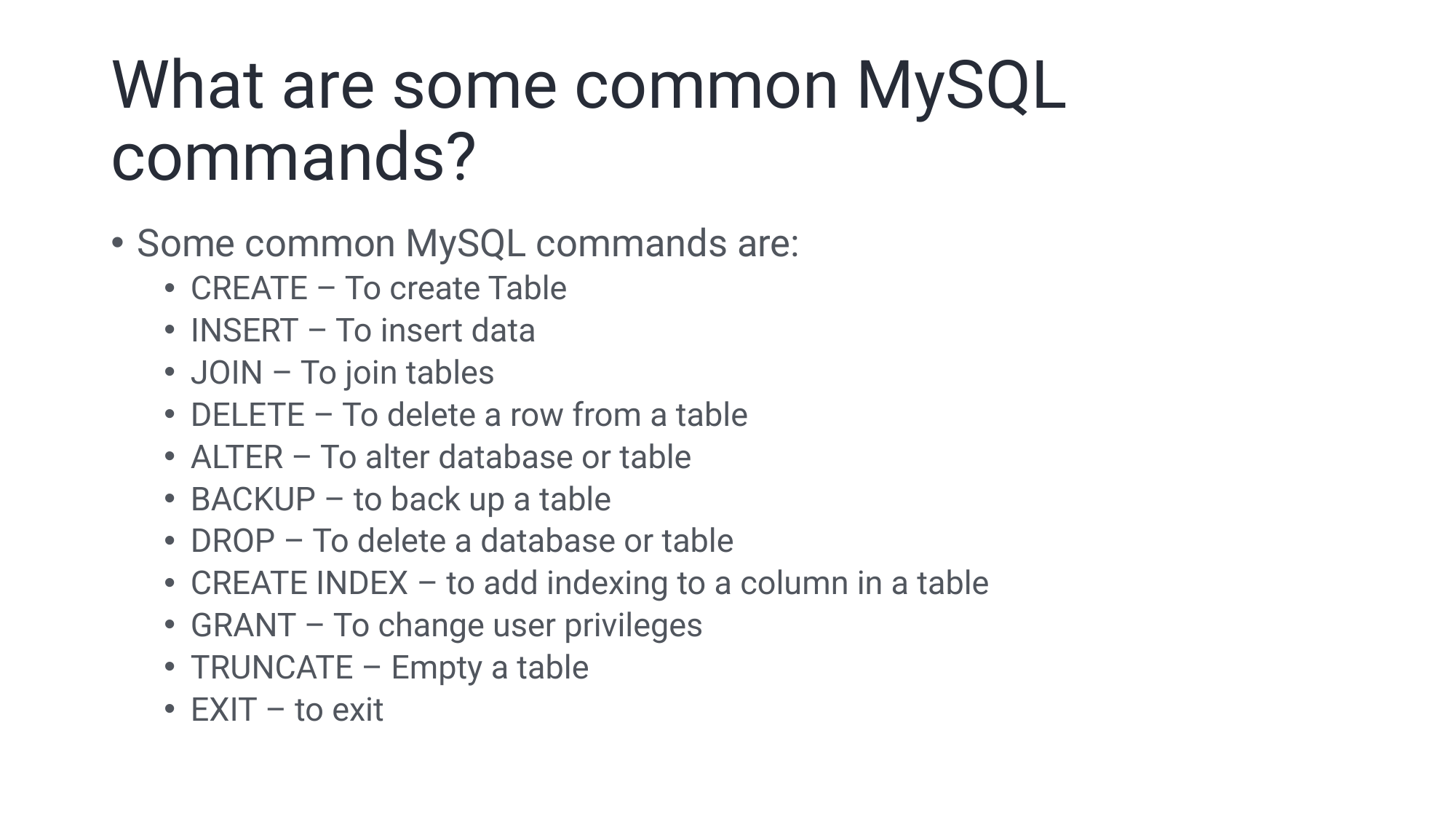

# What are some common MySQL commands?
Some common MySQL commands are:
CREATE – To create Table
INSERT – To insert data
JOIN – To join tables
DELETE – To delete a row from a table
ALTER – To alter database or table
BACKUP – to back up a table
DROP – To delete a database or table
CREATE INDEX – to add indexing to a column in a table
GRANT – To change user privileges
TRUNCATE – Empty a table
EXIT – to exit